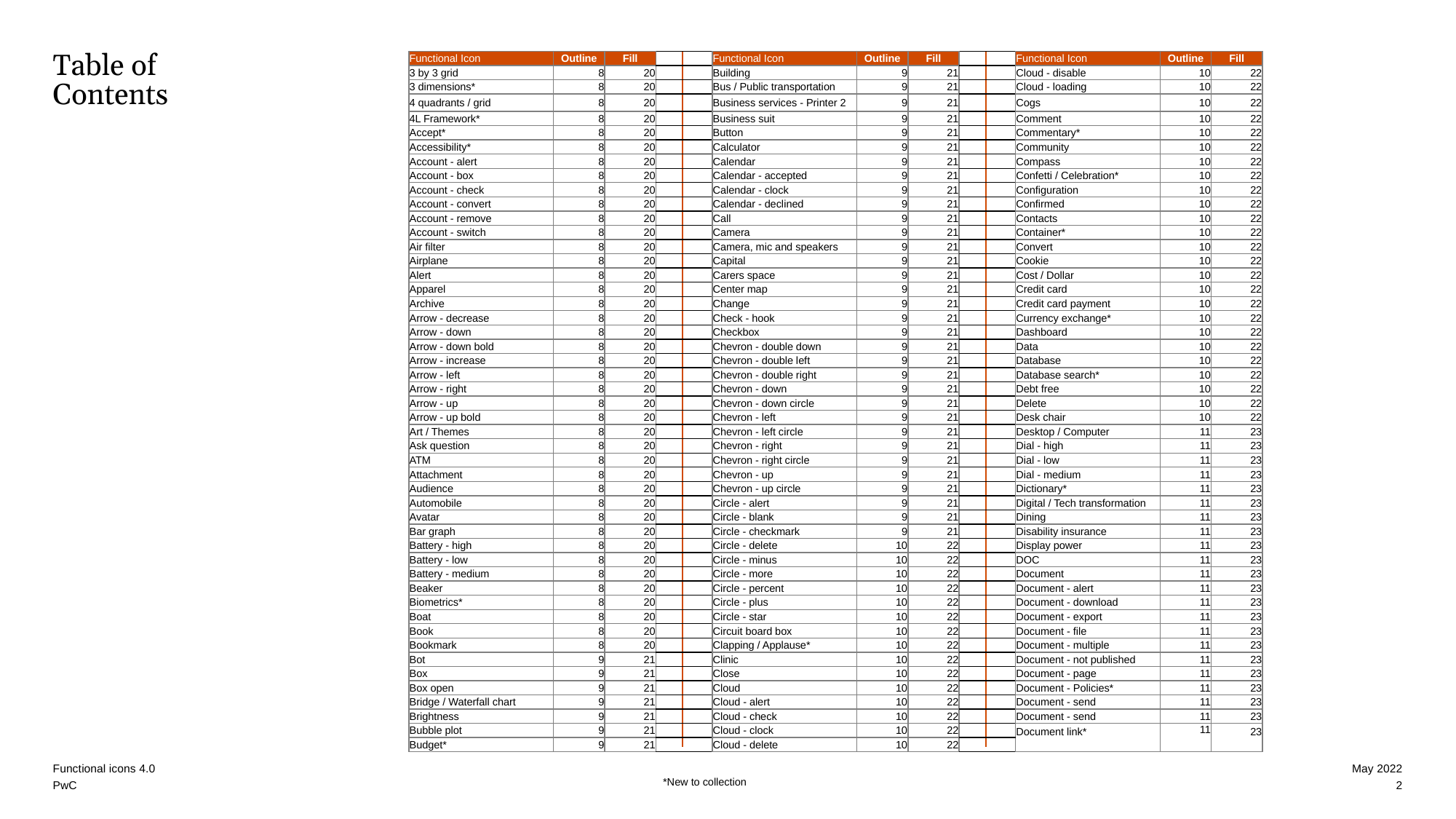

| Functional Icon | Outline | Fill |  | Functional Icon | Outline | Fill |  | Functional Icon | Outline | Fill |
| --- | --- | --- | --- | --- | --- | --- | --- | --- | --- | --- |
| 3 by 3 grid | 8 | 20 |  | Building | 9 | 21 |  | Cloud - disable | 10 | 22 |
| 3 dimensions\* | 8 | 20 |  | Bus / Public transportation | 9 | 21 |  | Cloud - loading | 10 | 22 |
| 4 quadrants / grid | 8 | 20 |  | Business services - Printer 2 | 9 | 21 |  | Cogs | 10 | 22 |
| 4L Framework\* | 8 | 20 |  | Business suit | 9 | 21 |  | Comment | 10 | 22 |
| Accept\* | 8 | 20 |  | Button | 9 | 21 |  | Commentary\* | 10 | 22 |
| Accessibility\* | 8 | 20 |  | Calculator | 9 | 21 |  | Community | 10 | 22 |
| Account - alert | 8 | 20 |  | Calendar | 9 | 21 |  | Compass | 10 | 22 |
| Account - box | 8 | 20 |  | Calendar - accepted | 9 | 21 |  | Confetti / Celebration\* | 10 | 22 |
| Account - check | 8 | 20 |  | Calendar - clock | 9 | 21 |  | Configuration | 10 | 22 |
| Account - convert | 8 | 20 |  | Calendar - declined | 9 | 21 |  | Confirmed | 10 | 22 |
| Account - remove | 8 | 20 |  | Call | 9 | 21 |  | Contacts | 10 | 22 |
| Account - switch | 8 | 20 |  | Camera | 9 | 21 |  | Container\* | 10 | 22 |
| Air filter | 8 | 20 |  | Camera, mic and speakers | 9 | 21 |  | Convert | 10 | 22 |
| Airplane | 8 | 20 |  | Capital | 9 | 21 |  | Cookie | 10 | 22 |
| Alert | 8 | 20 |  | Carers space | 9 | 21 |  | Cost / Dollar | 10 | 22 |
| Apparel | 8 | 20 |  | Center map | 9 | 21 |  | Credit card | 10 | 22 |
| Archive | 8 | 20 |  | Change | 9 | 21 |  | Credit card payment | 10 | 22 |
| Arrow - decrease | 8 | 20 |  | Check - hook | 9 | 21 |  | Currency exchange\* | 10 | 22 |
| Arrow - down | 8 | 20 |  | Checkbox | 9 | 21 |  | Dashboard | 10 | 22 |
| Arrow - down bold | 8 | 20 |  | Chevron - double down | 9 | 21 |  | Data | 10 | 22 |
| Arrow - increase | 8 | 20 |  | Chevron - double left | 9 | 21 |  | Database | 10 | 22 |
| Arrow - left | 8 | 20 |  | Chevron - double right | 9 | 21 |  | Database search\* | 10 | 22 |
| Arrow - right | 8 | 20 |  | Chevron - down | 9 | 21 |  | Debt free | 10 | 22 |
| Arrow - up | 8 | 20 |  | Chevron - down circle | 9 | 21 |  | Delete | 10 | 22 |
| Arrow - up bold | 8 | 20 |  | Chevron - left | 9 | 21 |  | Desk chair | 10 | 22 |
| Art / Themes | 8 | 20 |  | Chevron - left circle | 9 | 21 |  | Desktop / Computer | 11 | 23 |
| Ask question | 8 | 20 |  | Chevron - right | 9 | 21 |  | Dial - high | 11 | 23 |
| ATM | 8 | 20 |  | Chevron - right circle | 9 | 21 |  | Dial - low | 11 | 23 |
| Attachment | 8 | 20 |  | Chevron - up | 9 | 21 |  | Dial - medium | 11 | 23 |
| Audience | 8 | 20 |  | Chevron - up circle | 9 | 21 |  | Dictionary\* | 11 | 23 |
| Automobile | 8 | 20 |  | Circle - alert | 9 | 21 |  | Digital / Tech transformation | 11 | 23 |
| Avatar | 8 | 20 |  | Circle - blank | 9 | 21 |  | Dining | 11 | 23 |
| Bar graph | 8 | 20 |  | Circle - checkmark | 9 | 21 |  | Disability insurance | 11 | 23 |
| Battery - high | 8 | 20 |  | Circle - delete | 10 | 22 |  | Display power | 11 | 23 |
| Battery - low | 8 | 20 |  | Circle - minus | 10 | 22 |  | DOC | 11 | 23 |
| Battery - medium | 8 | 20 |  | Circle - more | 10 | 22 |  | Document | 11 | 23 |
| Beaker | 8 | 20 |  | Circle - percent | 10 | 22 |  | Document - alert | 11 | 23 |
| Biometrics\* | 8 | 20 |  | Circle - plus | 10 | 22 |  | Document - download | 11 | 23 |
| Boat | 8 | 20 |  | Circle - star | 10 | 22 |  | Document - export | 11 | 23 |
| Book | 8 | 20 |  | Circuit board box | 10 | 22 |  | Document - file | 11 | 23 |
| Bookmark | 8 | 20 |  | Clapping / Applause\* | 10 | 22 |  | Document - multiple | 11 | 23 |
| Bot | 9 | 21 |  | Clinic | 10 | 22 |  | Document - not published | 11 | 23 |
| Box | 9 | 21 |  | Close | 10 | 22 |  | Document - page | 11 | 23 |
| Box open | 9 | 21 |  | Cloud | 10 | 22 |  | Document - Policies\* | 11 | 23 |
| Bridge / Waterfall chart | 9 | 21 |  | Cloud - alert | 10 | 22 |  | Document - send | 11 | 23 |
| Brightness | 9 | 21 |  | Cloud - check | 10 | 22 |  | Document - send | 11 | 23 |
| Bubble plot | 9 | 21 |  | Cloud - clock | 10 | 22 |  | Document link\* | 11 | 23 |
| Budget\* | 9 | 21 |  | Cloud - delete | 10 | 22 |  |  |  |  |
# Table of Contents
Functional icons 4.0
May 2022
*New to collection
2